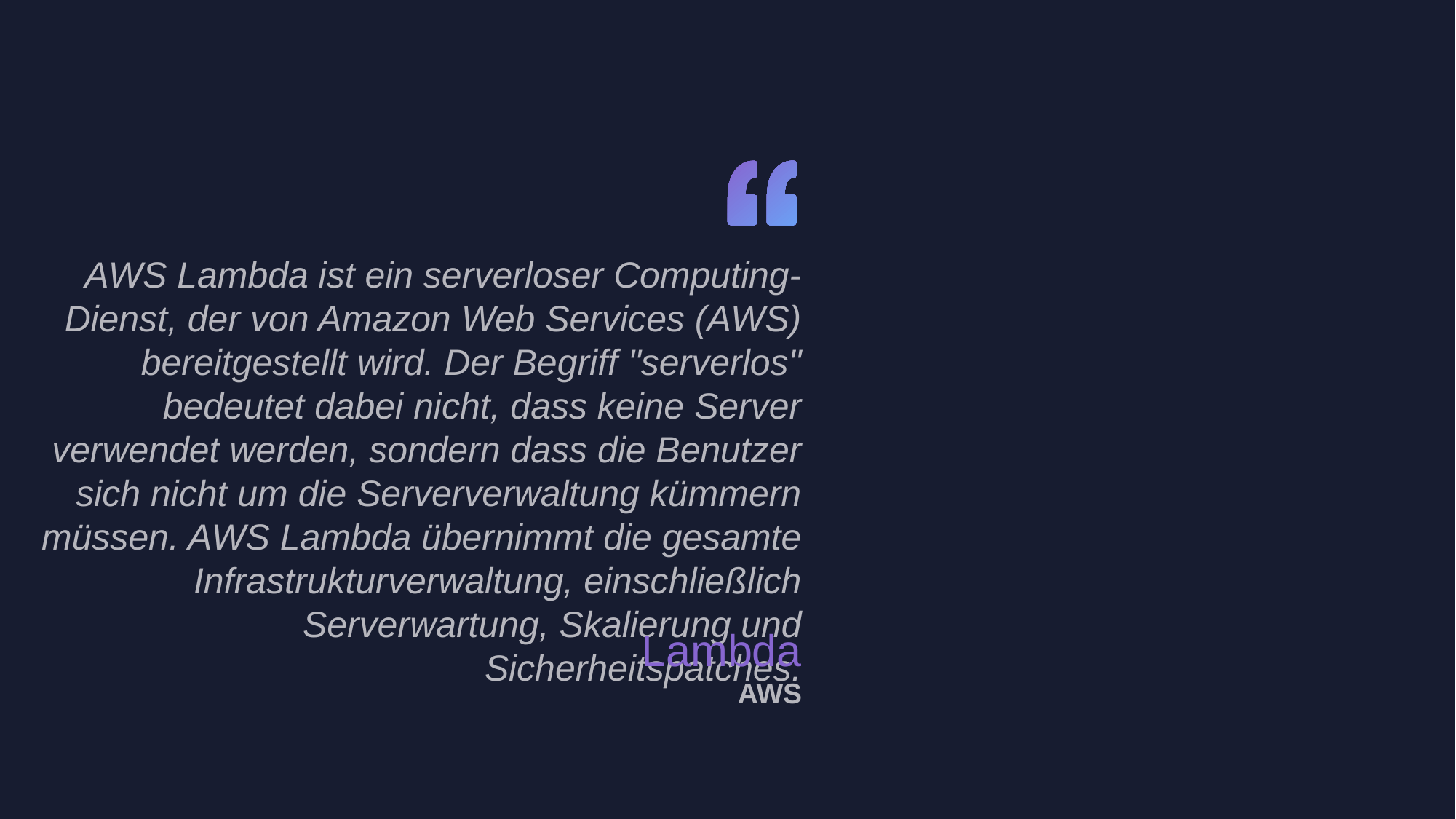

AWS Lambda ist ein serverloser Computing-Dienst, der von Amazon Web Services (AWS) bereitgestellt wird. Der Begriff "serverlos" bedeutet dabei nicht, dass keine Server verwendet werden, sondern dass die Benutzer sich nicht um die Serververwaltung kümmern müssen. AWS Lambda übernimmt die gesamte Infrastrukturverwaltung, einschließlich Serverwartung, Skalierung und Sicherheitspatches.
Lambda
AWS